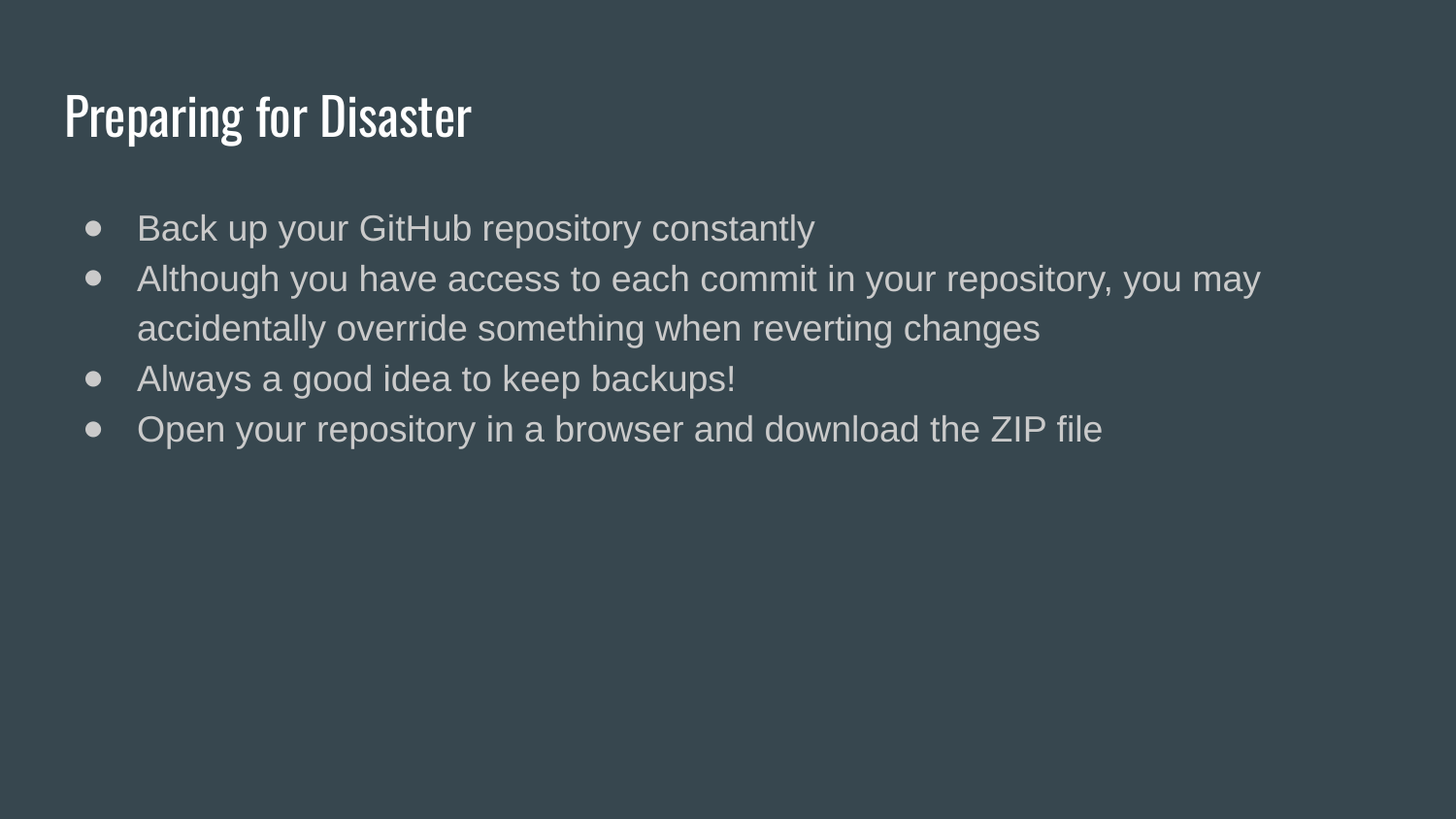

# Preparing for Disaster
Back up your GitHub repository constantly
Although you have access to each commit in your repository, you may accidentally override something when reverting changes
Always a good idea to keep backups!
Open your repository in a browser and download the ZIP file